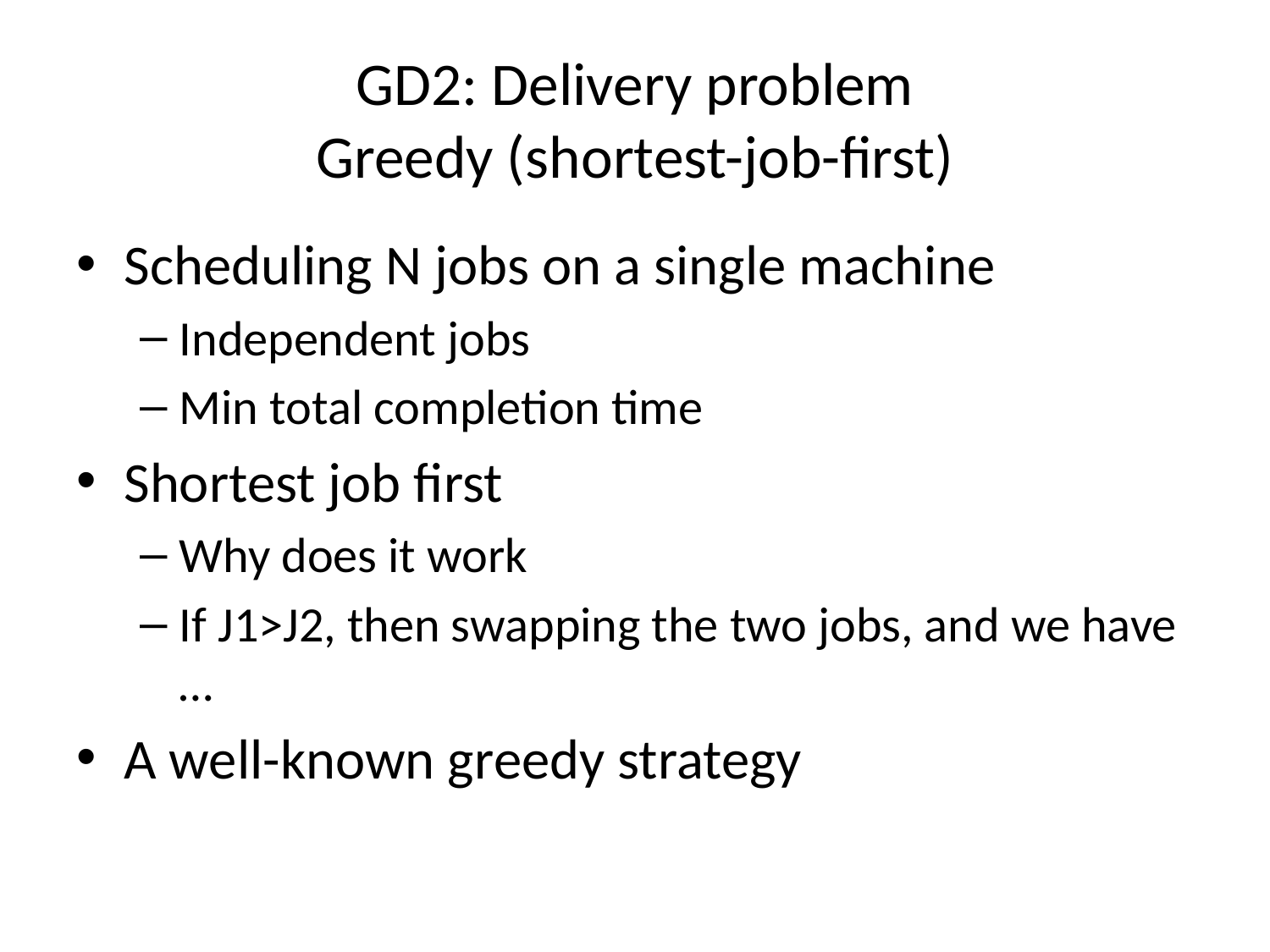

# GD2: Delivery problem Greedy (shortest-job-first)
Scheduling N jobs on a single machine
Independent jobs
Min total completion time
Shortest job first
Why does it work
If J1>J2, then swapping the two jobs, and we have …
A well-known greedy strategy